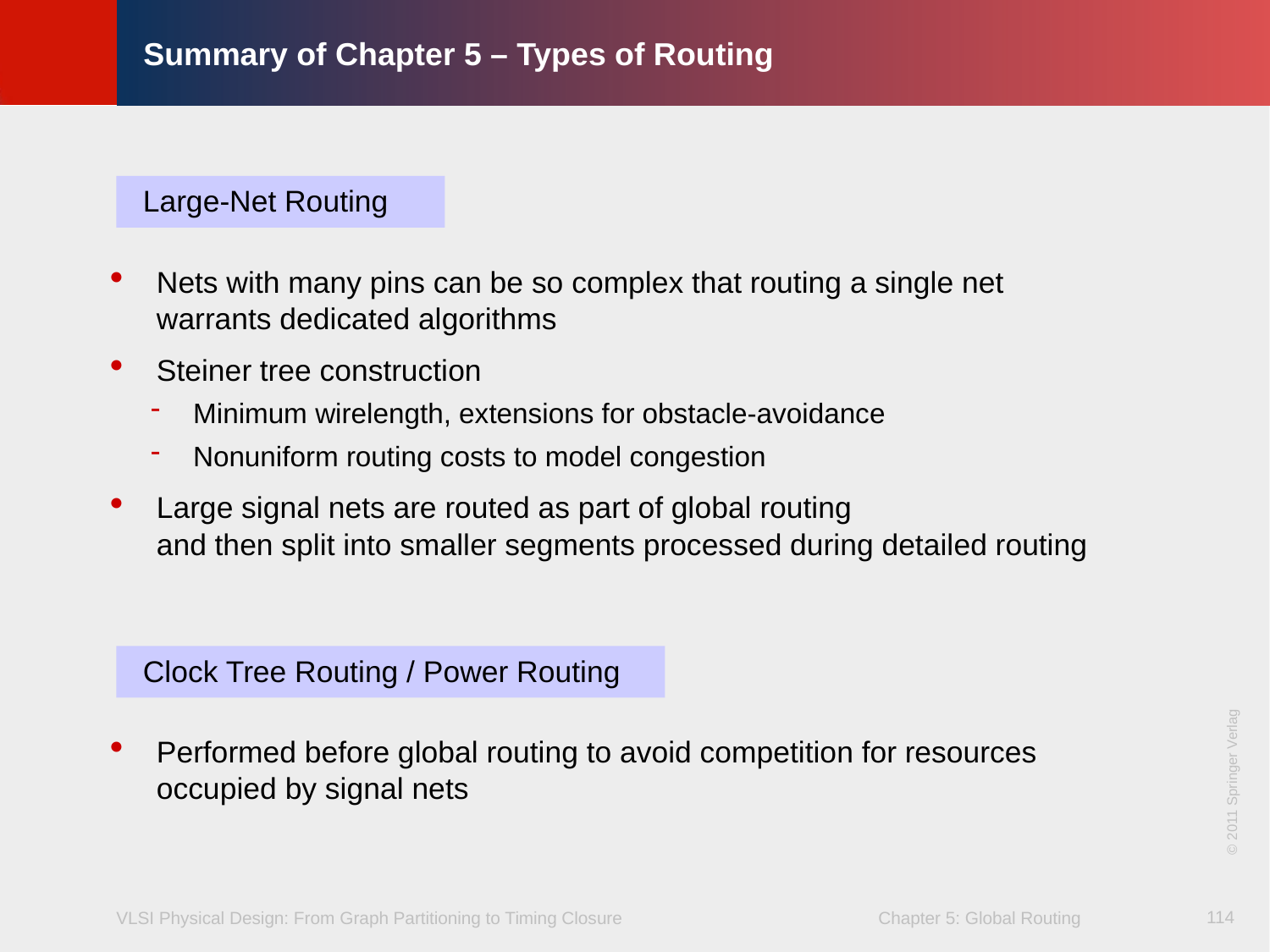

# Summary of Chapter 5 – Types of Routing
Large-Net Routing
Nets with many pins can be so complex that routing a single net 
warrants dedicated algorithms
Steiner tree construction
Minimum wirelength, extensions for obstacle-avoidance
Nonuniform routing costs to model congestion
Large signal nets are routed as part of global routing
and then split into smaller segments processed during detailed routing

Clock Tree Routing / Power Routing
Performed before global routing to avoid competition for resources
occupied by signal nets
114